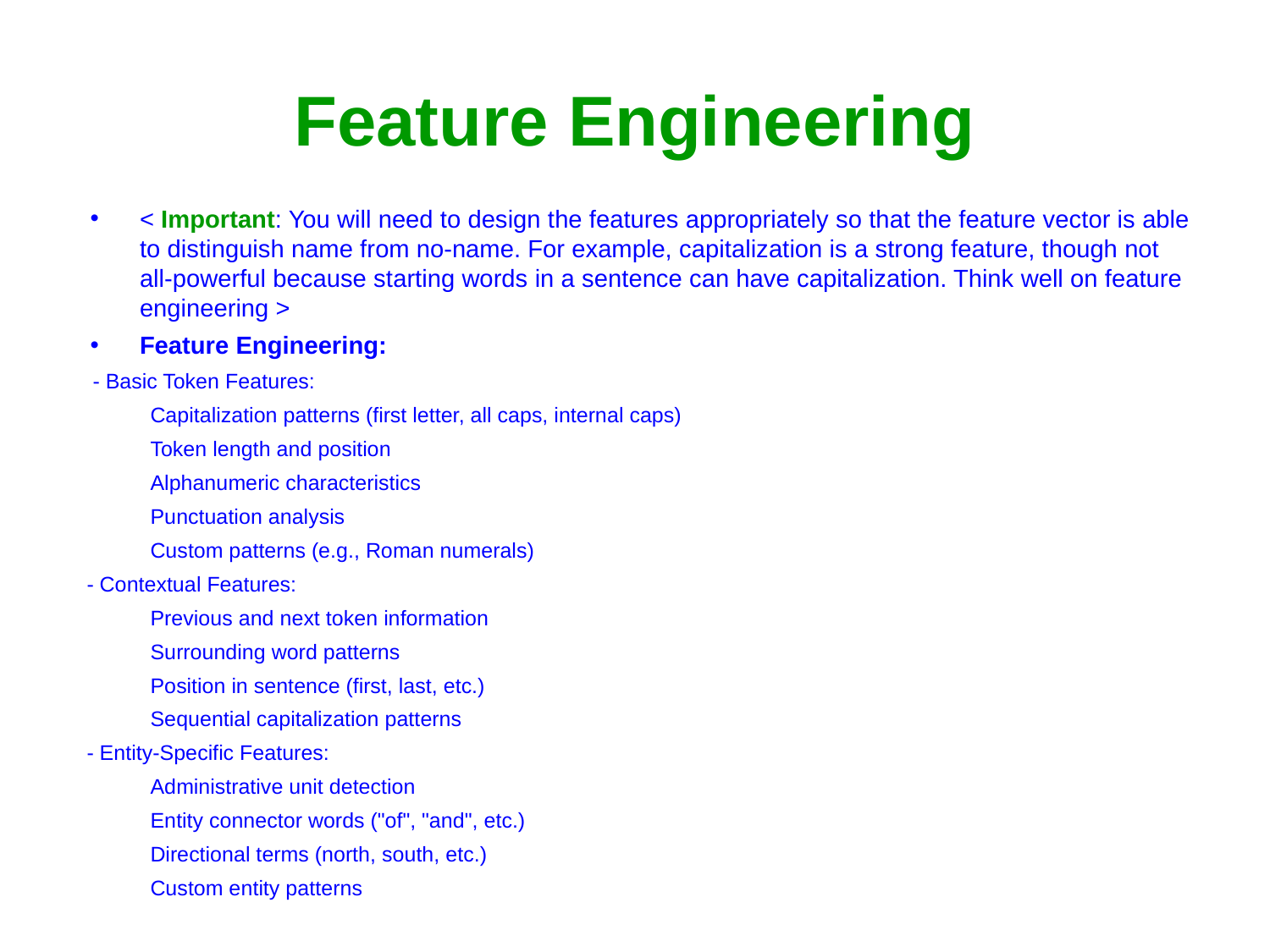

# Feature Engineering
< Important: You will need to design the features appropriately so that the feature vector is able to distinguish name from no-name. For example, capitalization is a strong feature, though not all-powerful because starting words in a sentence can have capitalization. Think well on feature engineering >
Feature Engineering:
 - Basic Token Features:
Capitalization patterns (first letter, all caps, internal caps)
Token length and position
Alphanumeric characteristics
Punctuation analysis
Custom patterns (e.g., Roman numerals)
- Contextual Features:
Previous and next token information
Surrounding word patterns
Position in sentence (first, last, etc.)
Sequential capitalization patterns
- Entity-Specific Features:
Administrative unit detection
Entity connector words ("of", "and", etc.)
Directional terms (north, south, etc.)
Custom entity patterns